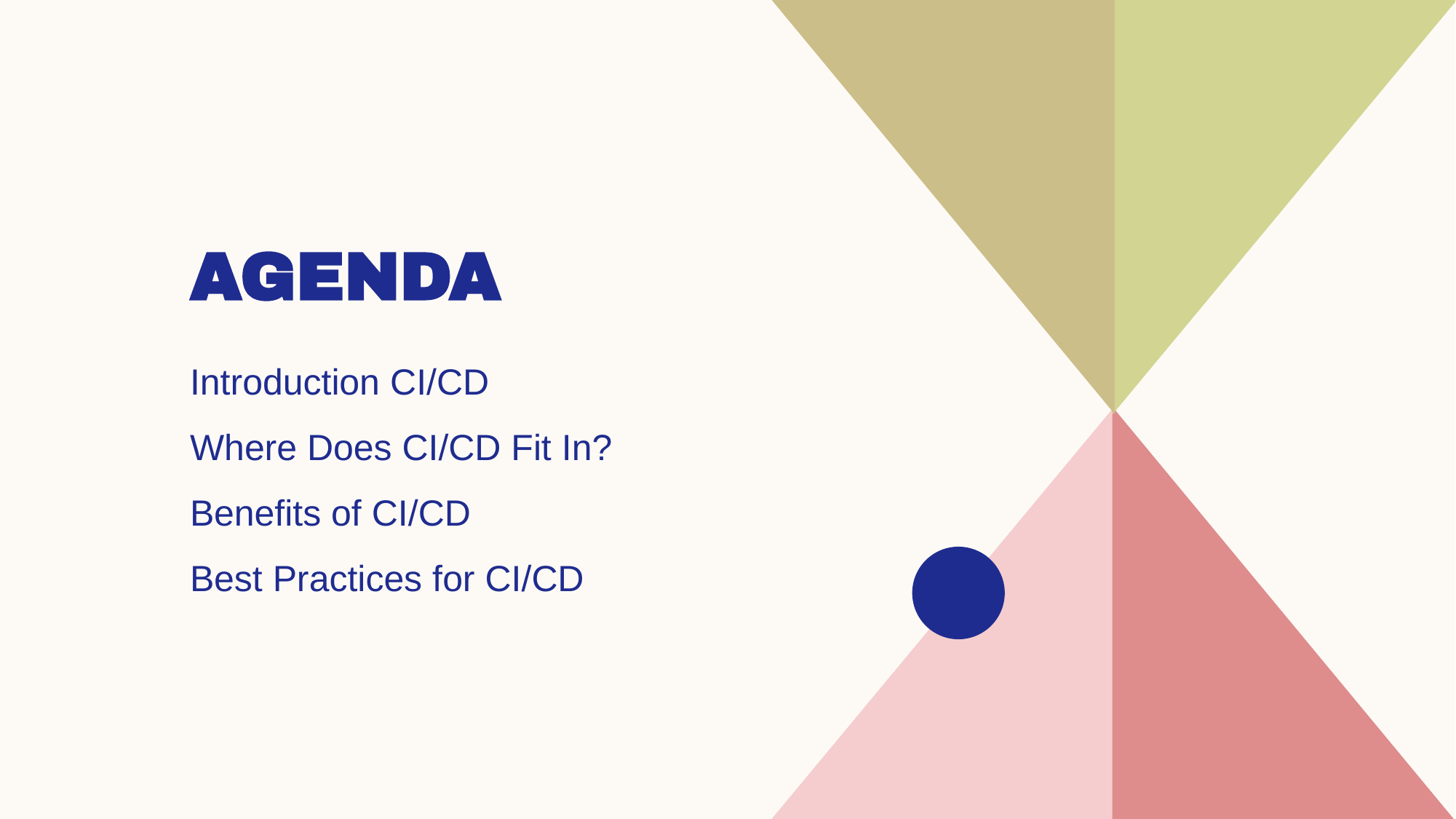

# AGENDA
Introduction​ CI/CD
Where Does CI/CD Fit In?
​Benefits of CI/CD
Best Practices for CI/CD
​​